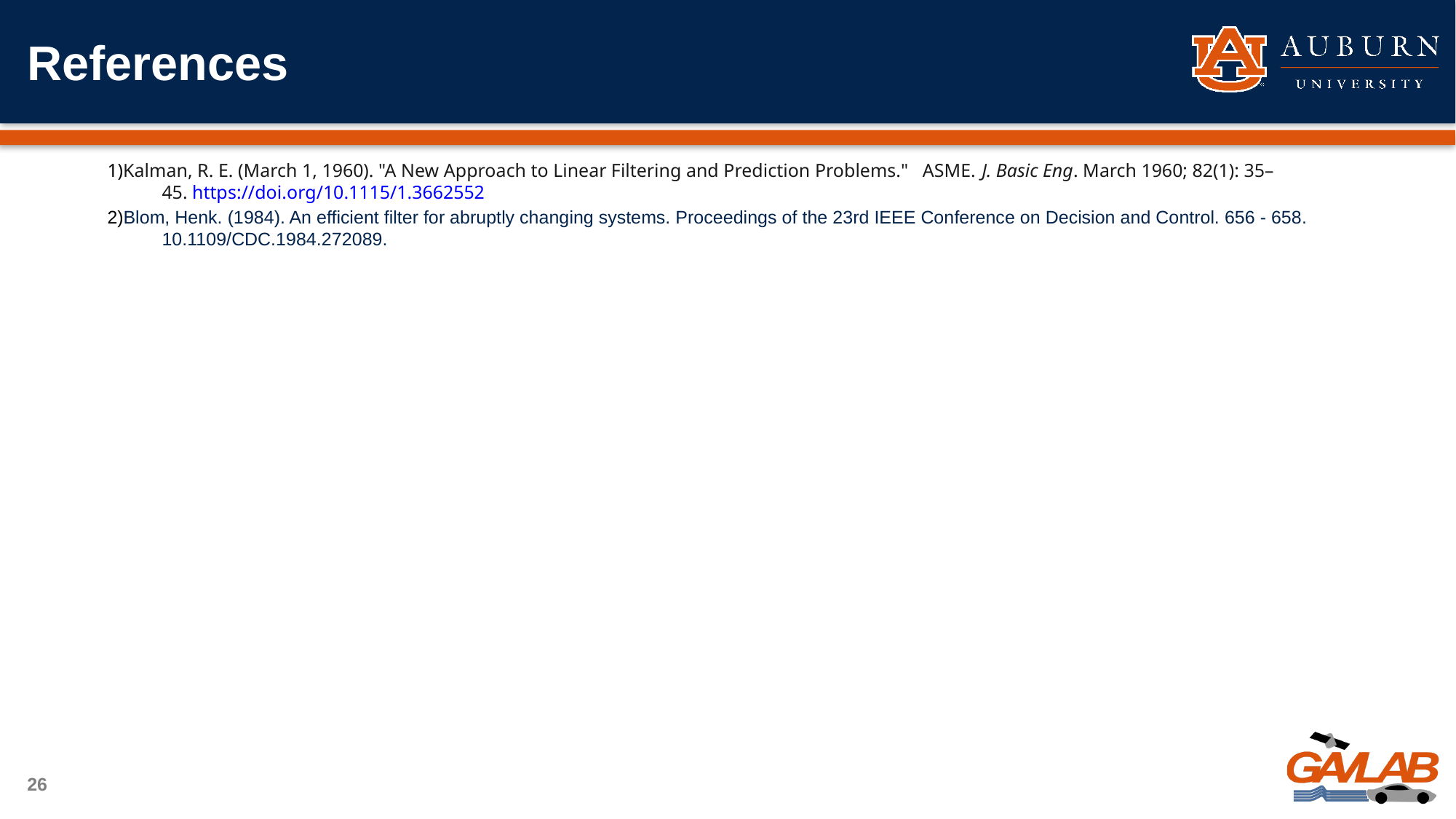

# References

Kalman, R. E. (March 1, 1960). "A New Approach to Linear Filtering and Prediction Problems."   ASME. J. Basic Eng. March 1960; 82(1): 35–	45. https://doi.org/10.1115/1.3662552
Blom, Henk. (1984). An efficient filter for abruptly changing systems. Proceedings of the 23rd IEEE Conference on Decision and Control. 656 - 658. 	10.1109/CDC.1984.272089.

26